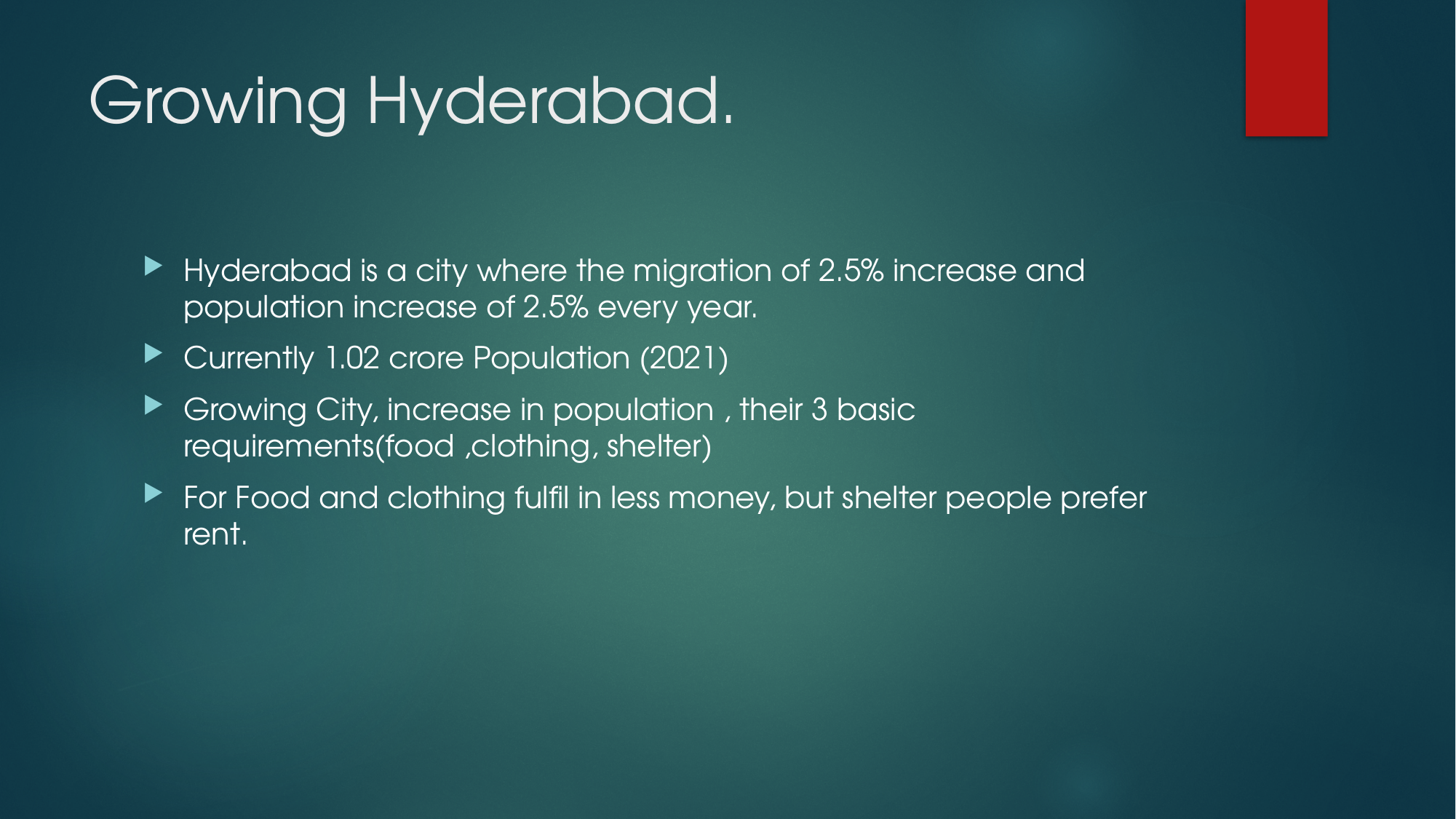

# Growing Hyderabad.
Hyderabad is a city where the migration of 2.5% increase and population increase of 2.5% every year.
Currently 1.02 crore Population (2021)
Growing City, increase in population , their 3 basic requirements(food ,clothing, shelter)
For Food and clothing fulfil in less money, but shelter people prefer rent.